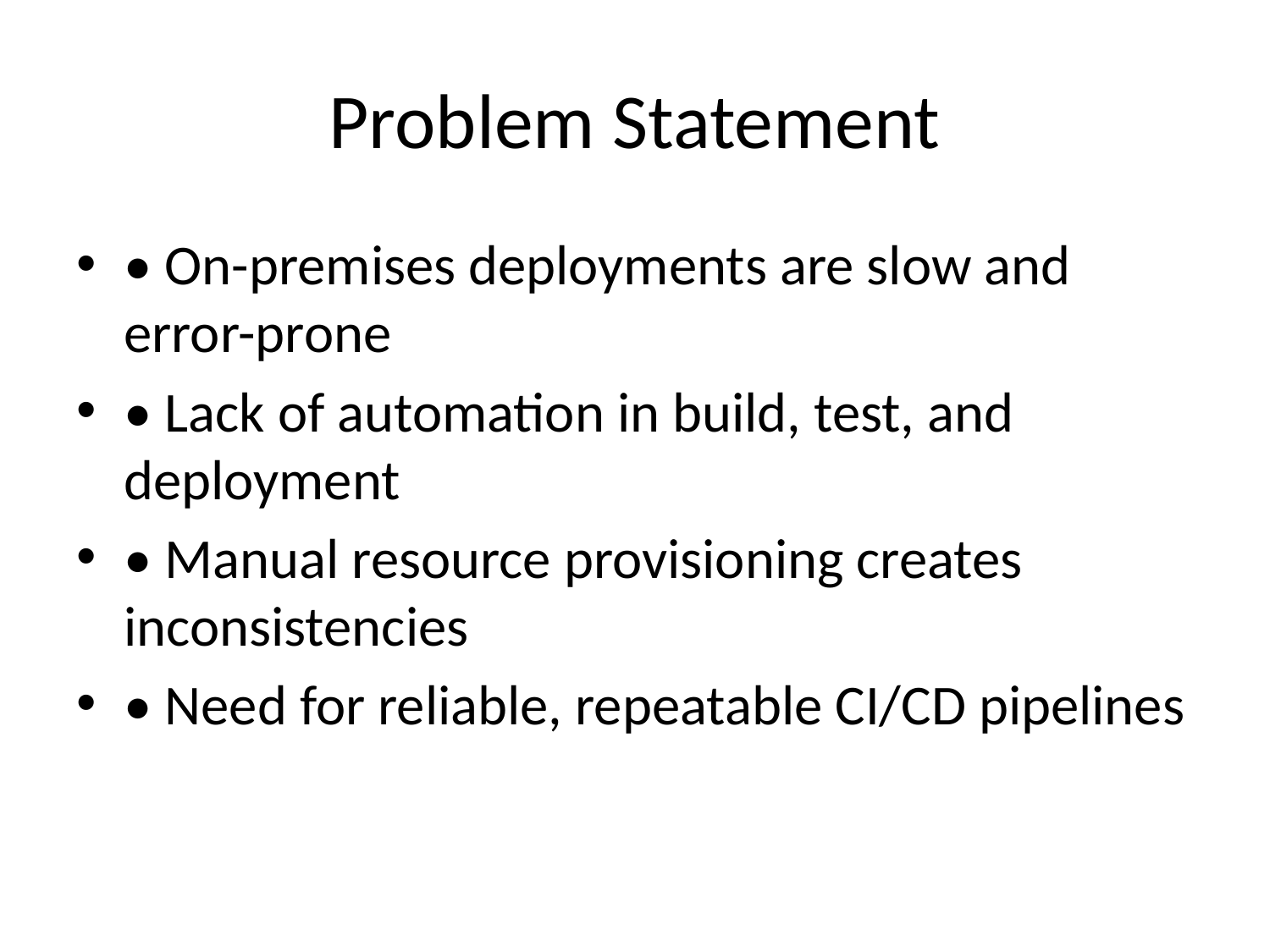

# Problem Statement
• On-premises deployments are slow and error-prone
• Lack of automation in build, test, and deployment
• Manual resource provisioning creates inconsistencies
• Need for reliable, repeatable CI/CD pipelines